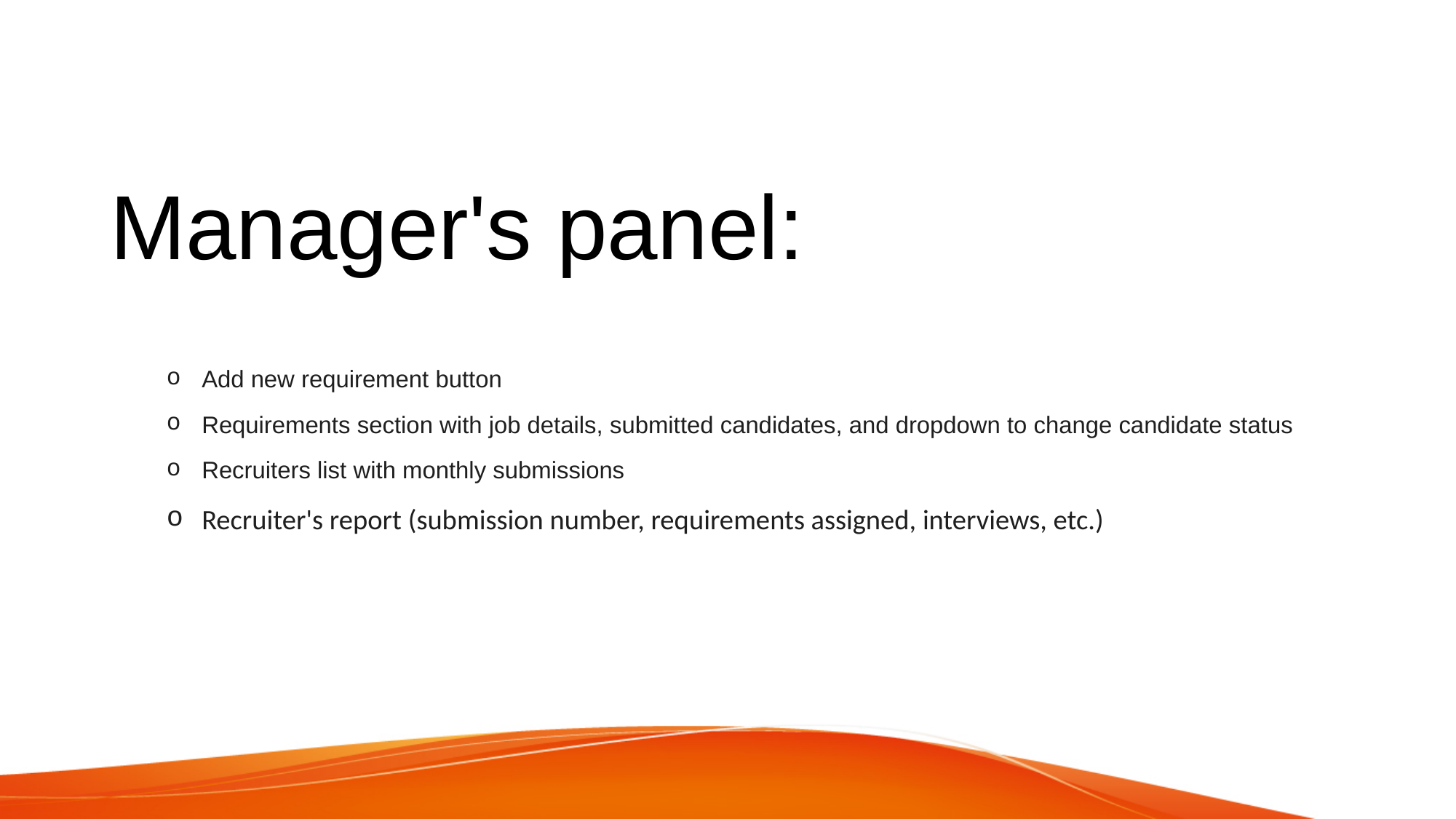

# Manager's panel:

Add new requirement button
Requirements section with job details, submitted candidates, and dropdown to change candidate status
Recruiters list with monthly submissions
Recruiter's report (submission number, requirements assigned, interviews, etc.)